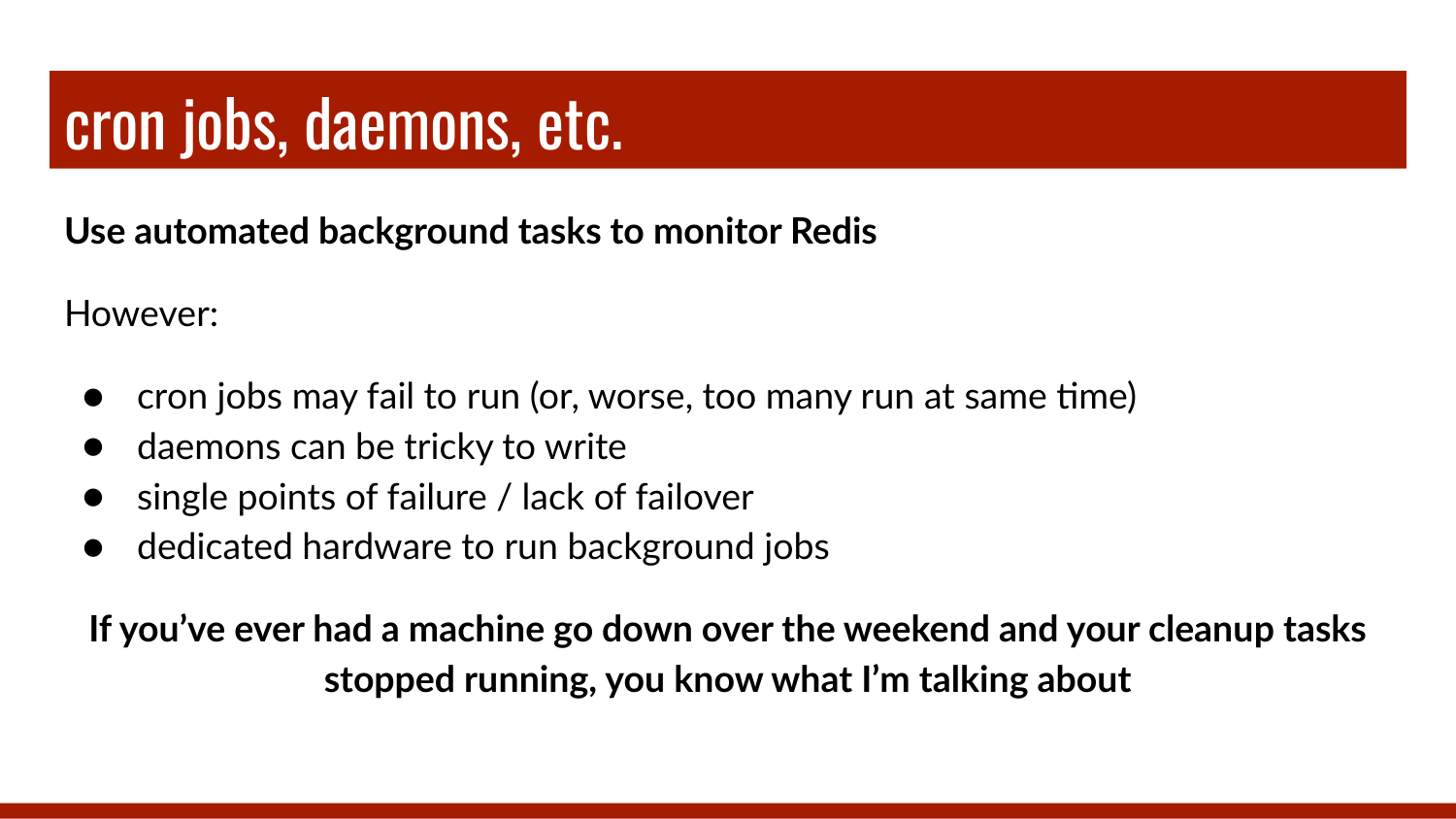

# cron jobs, daemons, etc.
Use automated background tasks to monitor Redis
However:
cron jobs may fail to run (or, worse, too many run at same time)
daemons can be tricky to write
single points of failure / lack of failover
dedicated hardware to run background jobs
If you’ve ever had a machine go down over the weekend and your cleanup tasks stopped running, you know what I’m talking about